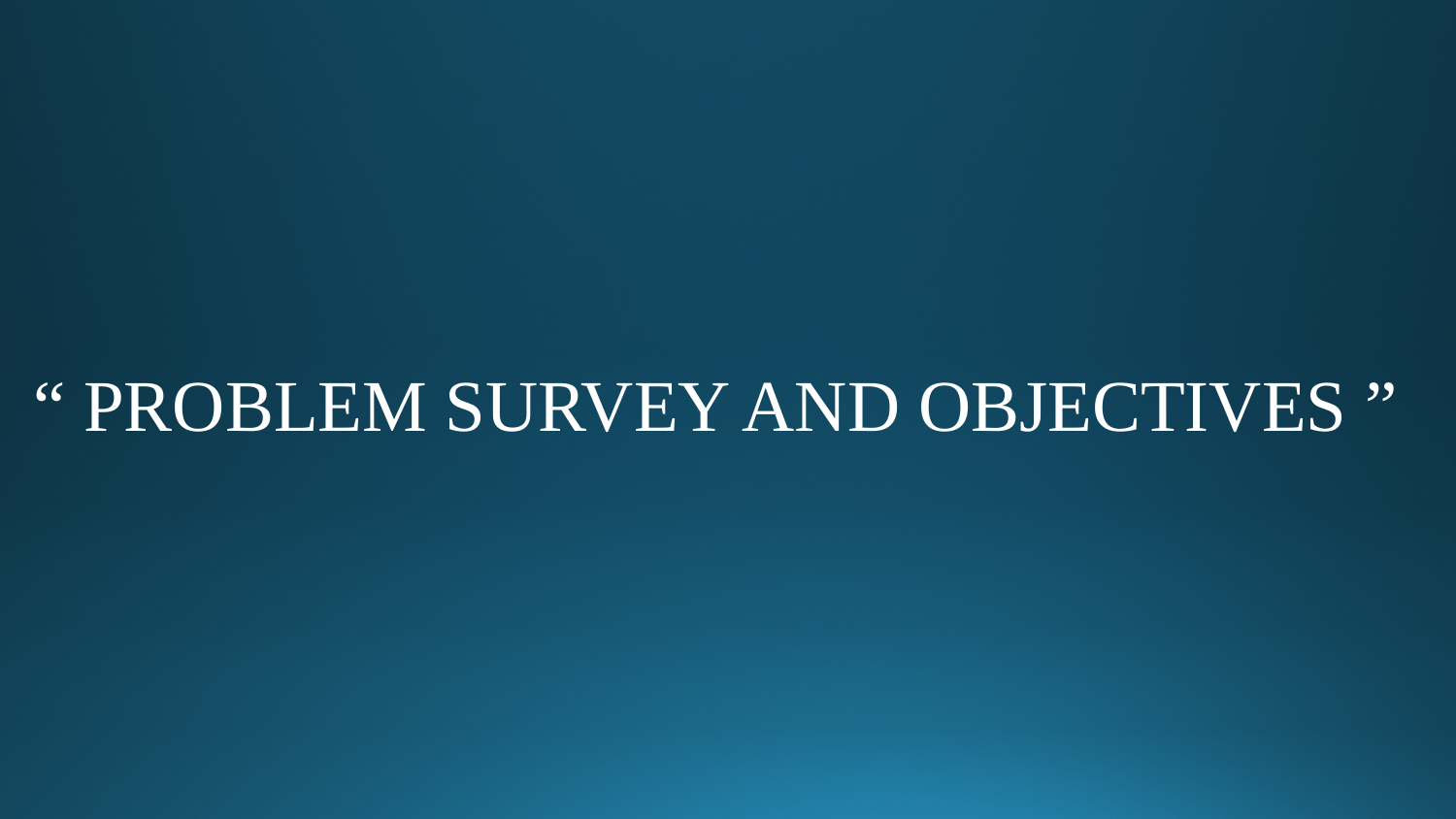

# “ PROBLEM SURVEY AND OBJECTIVES ”